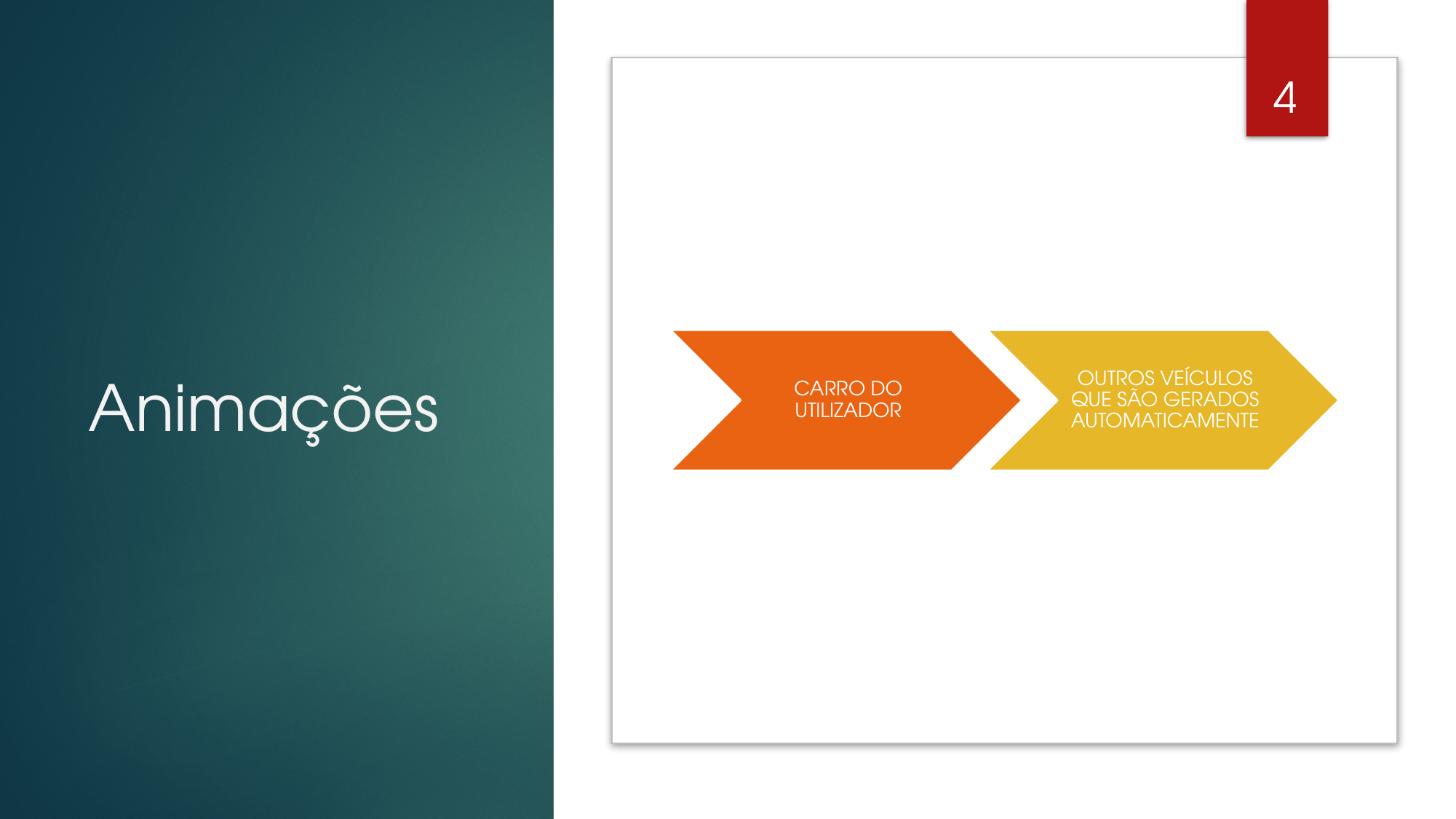

4

Carro do Utilizador
Outros veículos que são gerados automaticamente
# Animações